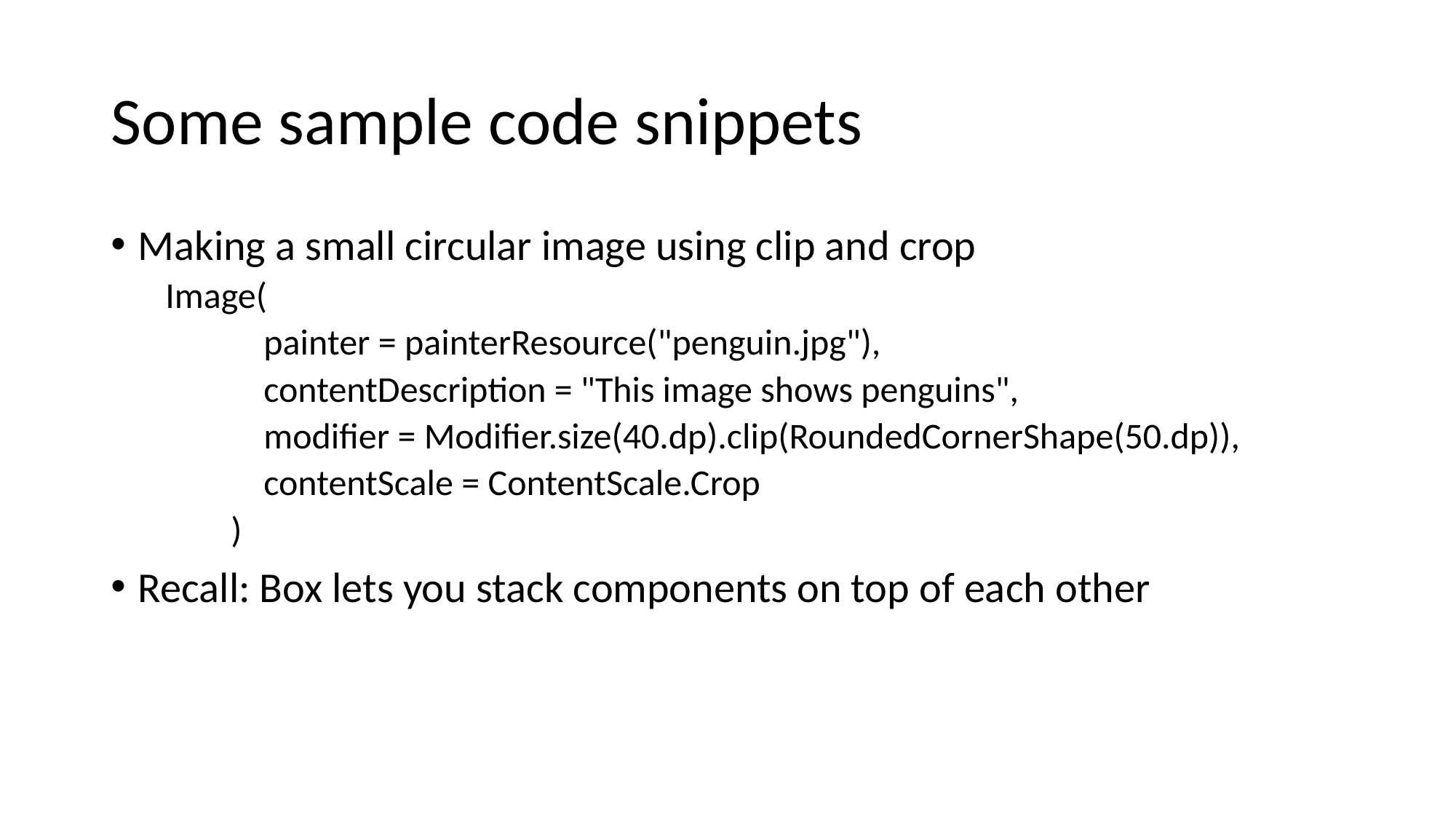

# Some sample code snippets
Making a small circular image using clip and crop
Image(
            painter = painterResource("penguin.jpg"),
            contentDescription = "This image shows penguins",
            modifier = Modifier.size(40.dp).clip(RoundedCornerShape(50.dp)),
            contentScale = ContentScale.Crop
        )
Recall: Box lets you stack components on top of each other